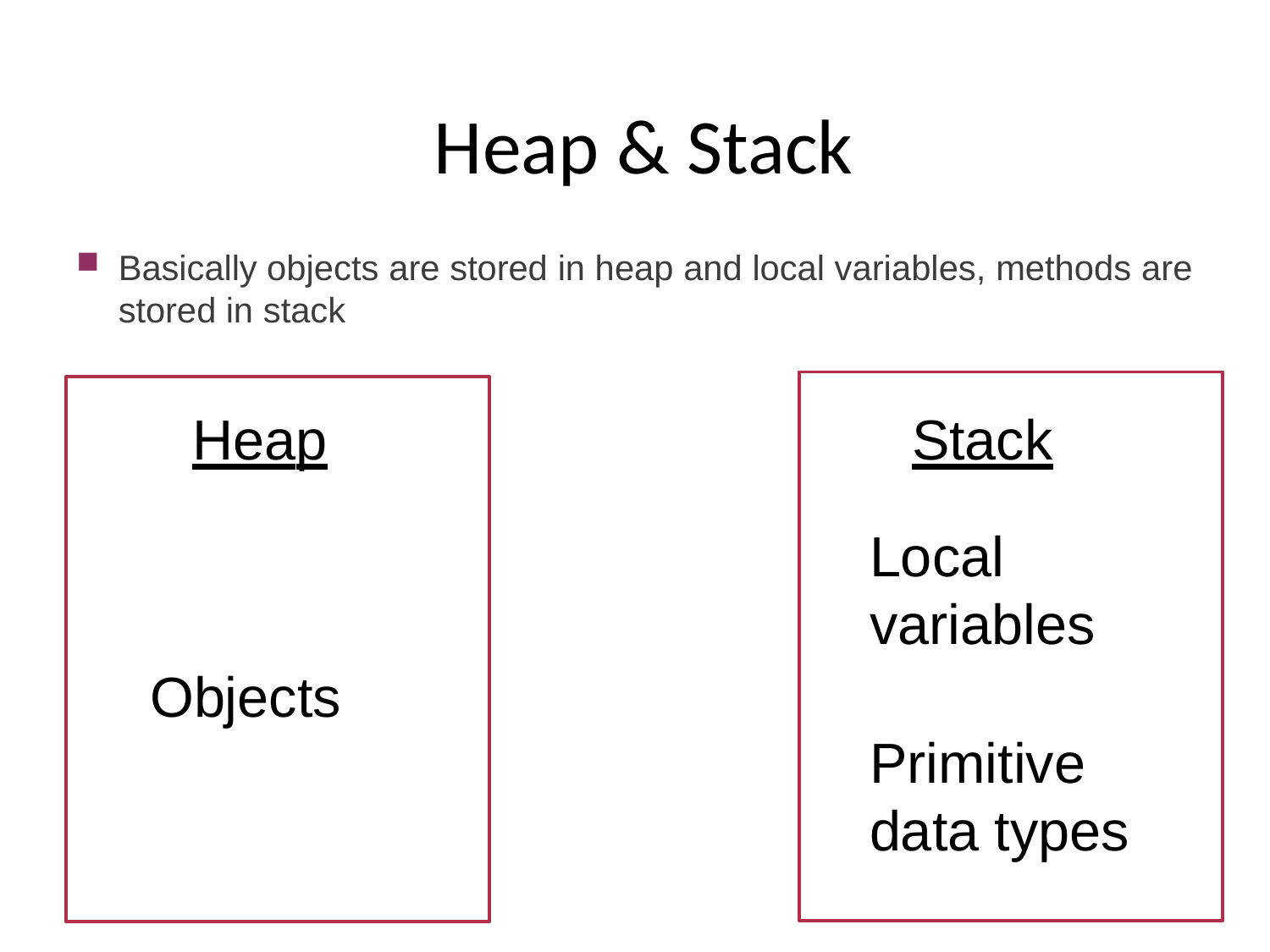

# Heap & Stack
Basically objects are stored in heap and local variables, methods are stored in stack

Heap
Stack
Local variables

Primitive data types
Objects
3